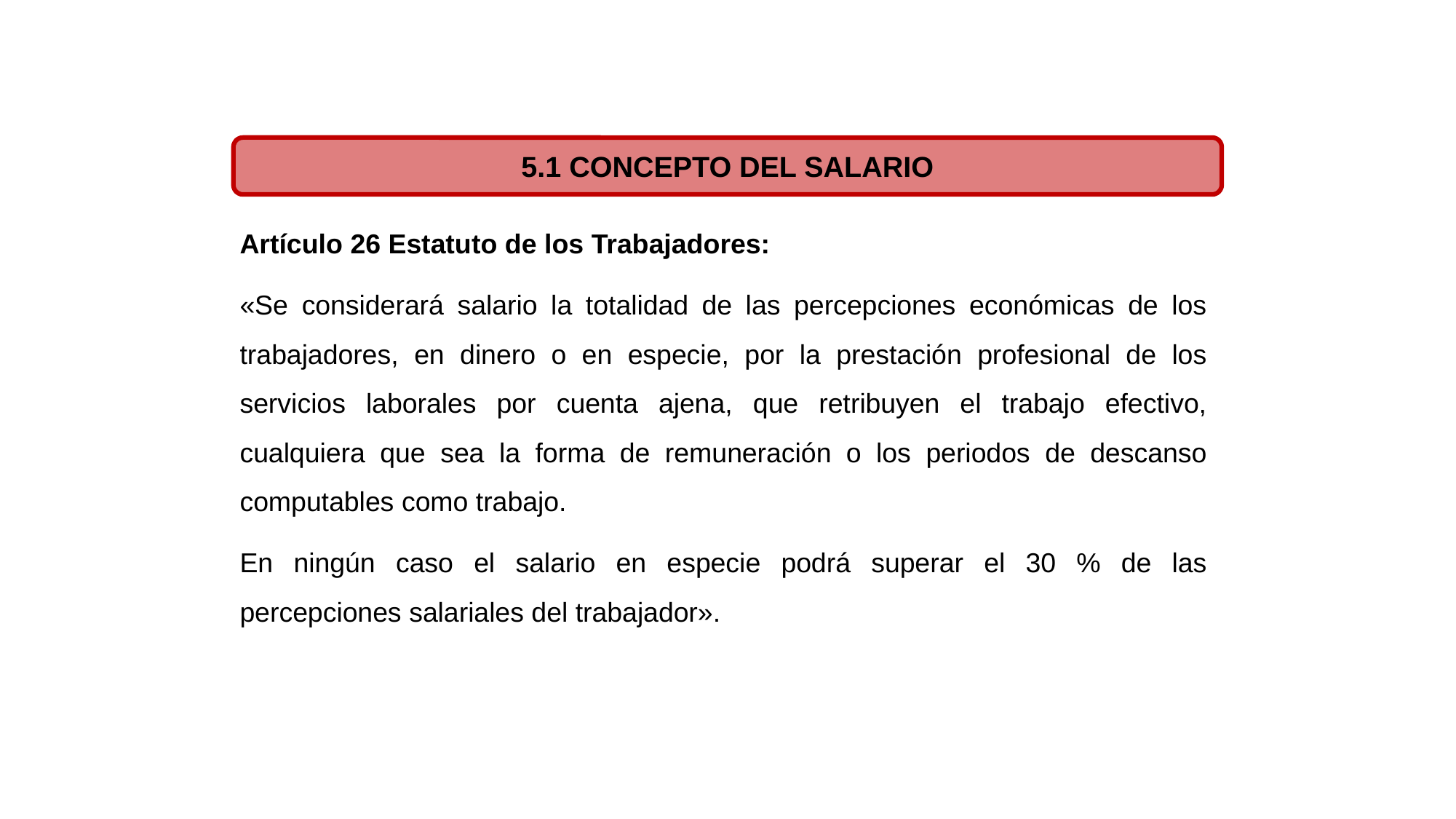

5.1 CONCEPTO DEL SALARIO
Artículo 26 Estatuto de los Trabajadores:
«Se considerará salario la totalidad de las percepciones económicas de los trabajadores, en dinero o en especie, por la prestación profesional de los servicios laborales por cuenta ajena, que retribuyen el trabajo efectivo, cualquiera que sea la forma de remuneración o los periodos de descanso computables como trabajo.
En ningún caso el salario en especie podrá superar el 30 % de las percepciones salariales del trabajador».